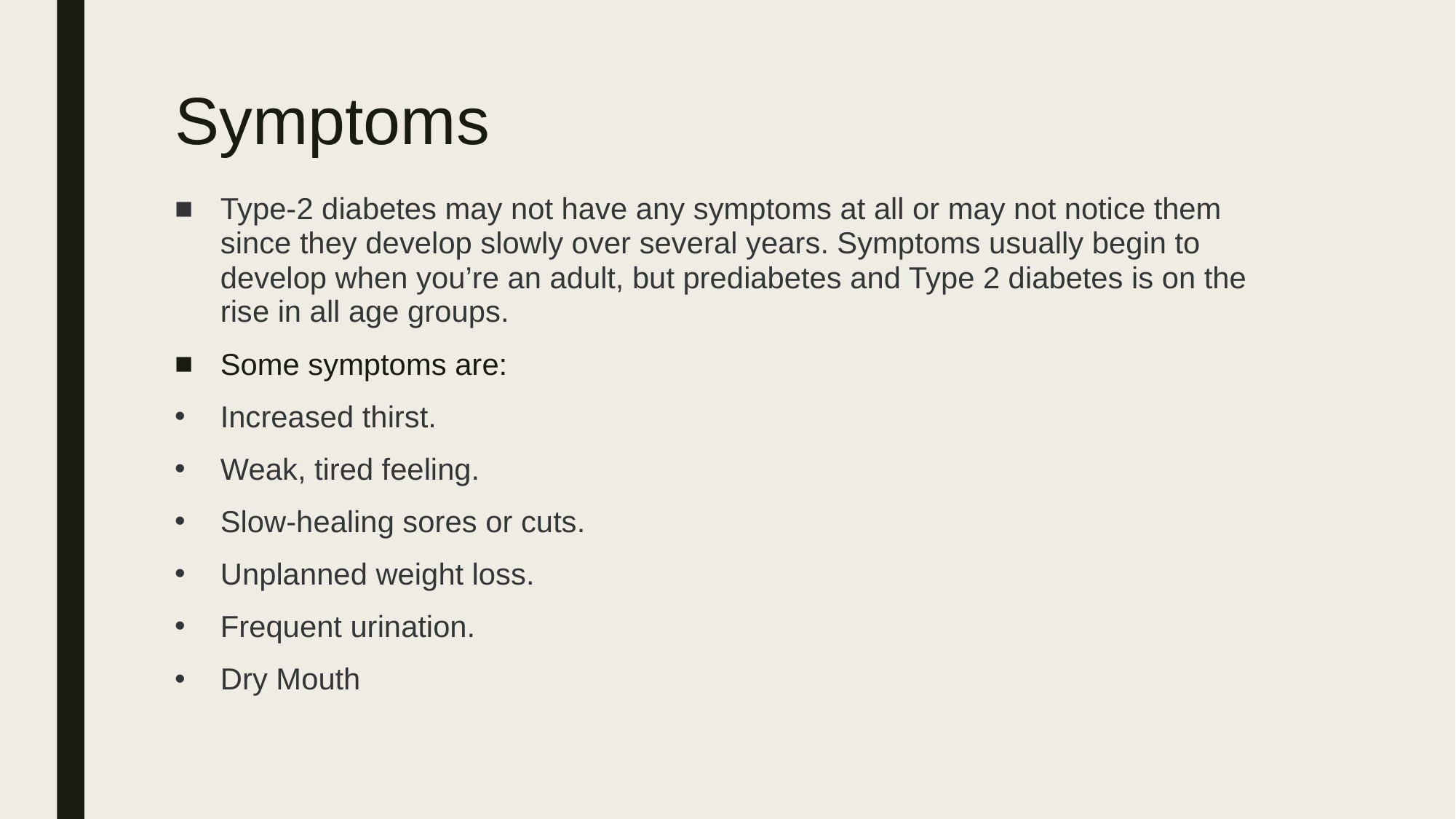

# Symptoms
Type-2 diabetes may not have any symptoms at all or may not notice them since they develop slowly over several years. Symptoms usually begin to develop when you’re an adult, but prediabetes and Type 2 diabetes is on the rise in all age groups.
Some symptoms are:
Increased thirst.
Weak, tired feeling.
Slow-healing sores or cuts.
Unplanned weight loss.
Frequent urination.
Dry Mouth